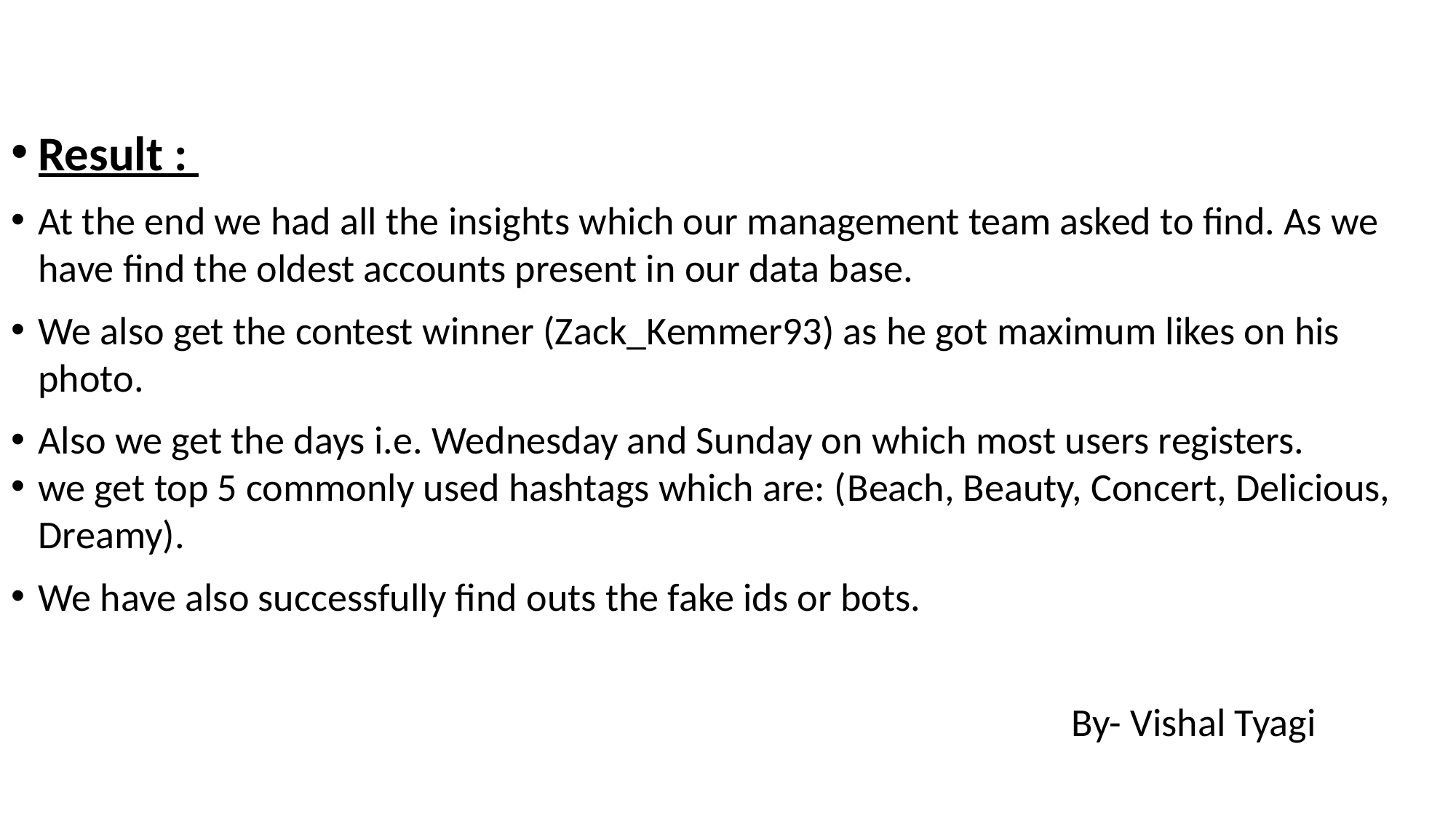

Result :
At the end we had all the insights which our management team asked to find. As we have find the oldest accounts present in our data base.
We also get the contest winner (Zack_Kemmer93) as he got maximum likes on his photo.
Also we get the days i.e. Wednesday and Sunday on which most users registers.
we get top 5 commonly used hashtags which are: (Beach, Beauty, Concert, Delicious, Dreamy).
We have also successfully find outs the fake ids or bots.

                                                                                                                       By- Vishal Tyagi